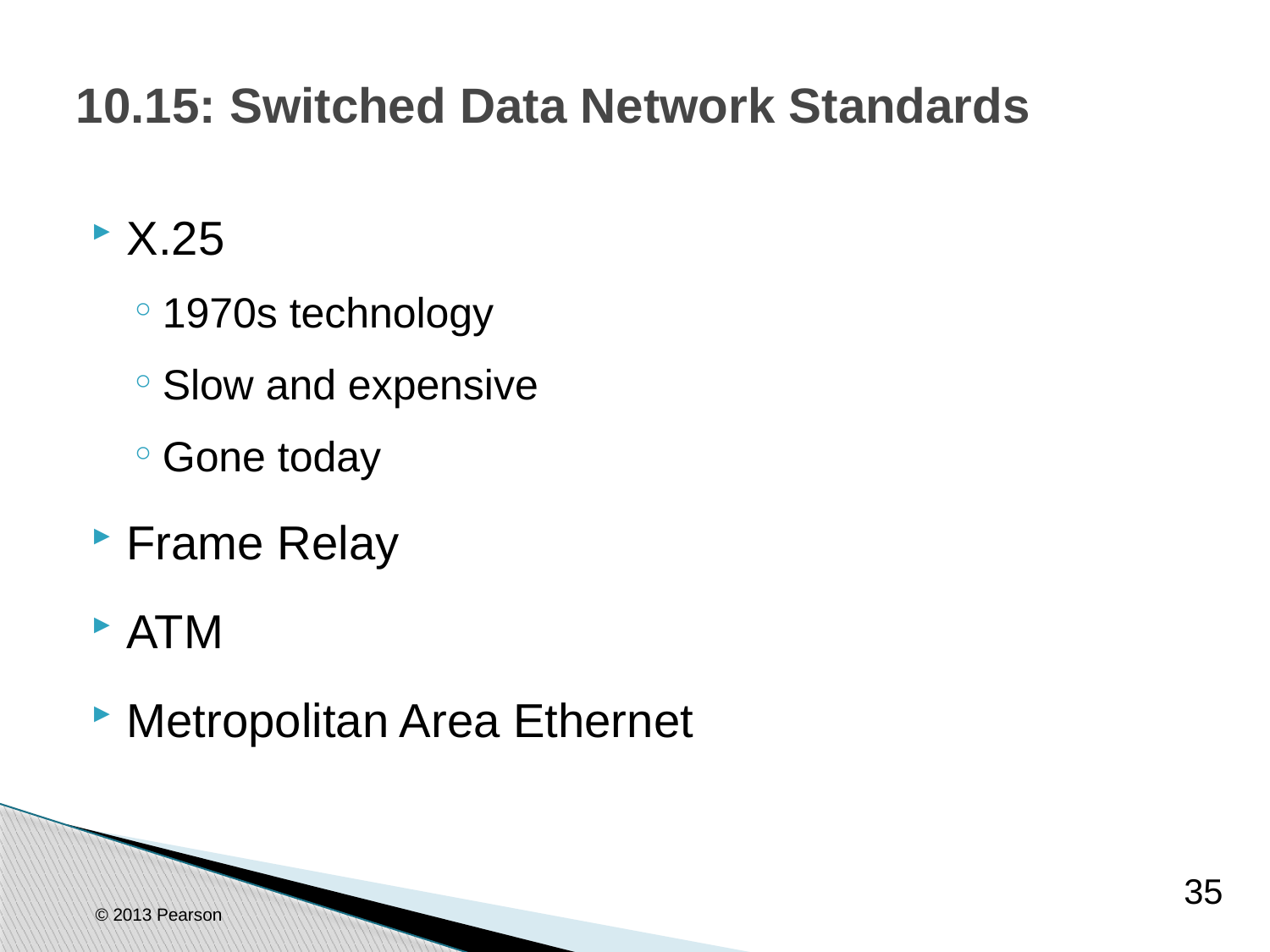

# 10.15: Switched Data Network Standards
X.25
1970s technology
Slow and expensive
Gone today
Frame Relay
ATM
Metropolitan Area Ethernet
35
© 2013 Pearson